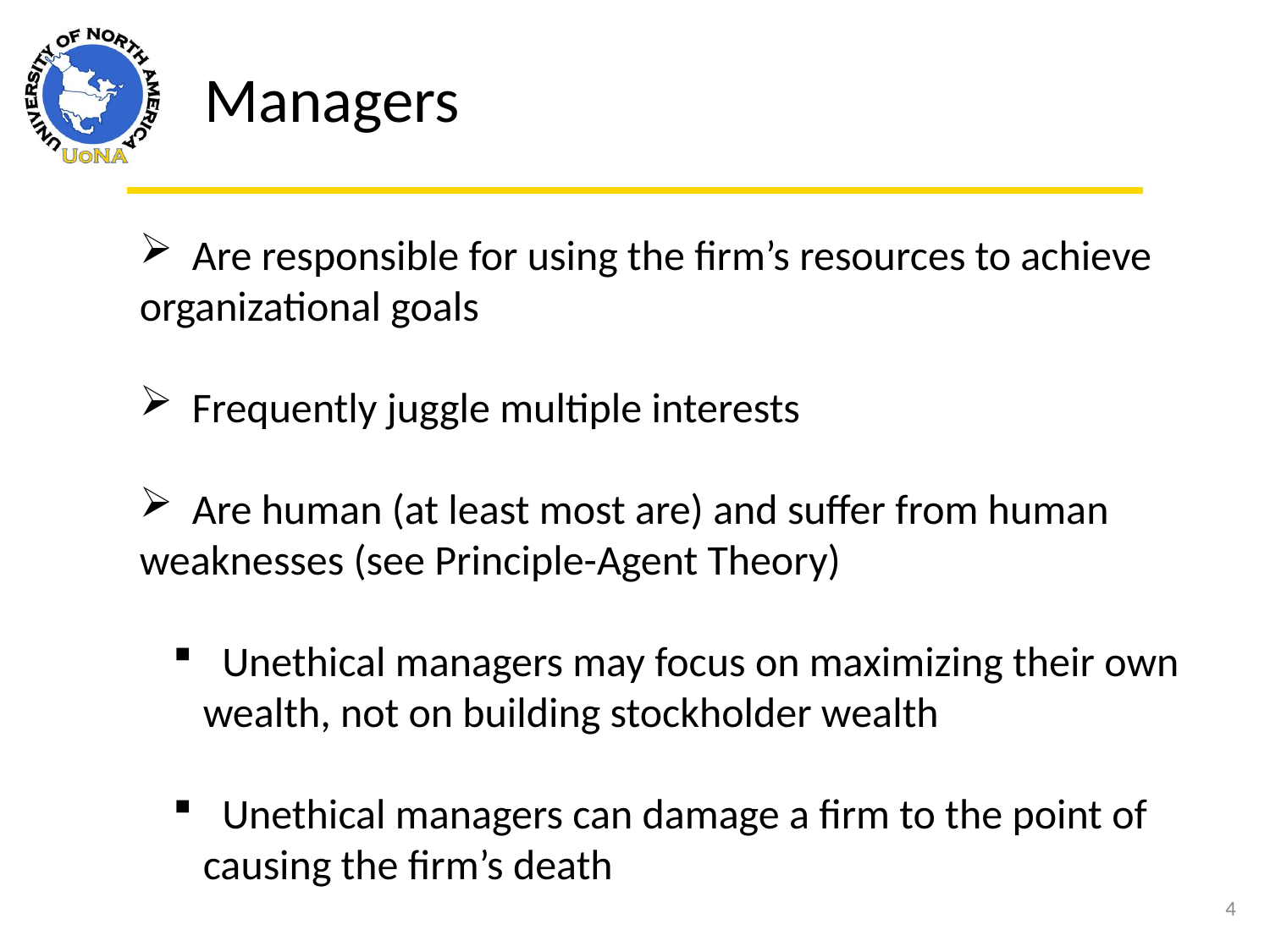

Managers
  Are responsible for using the firm’s resources to achieve organizational goals

  Frequently juggle multiple interests

  Are human (at least most are) and suffer from human weaknesses (see Principle-Agent Theory)

  Unethical managers may focus on maximizing their own wealth, not on building stockholder wealth

  Unethical managers can damage a firm to the point of causing the firm’s death
4